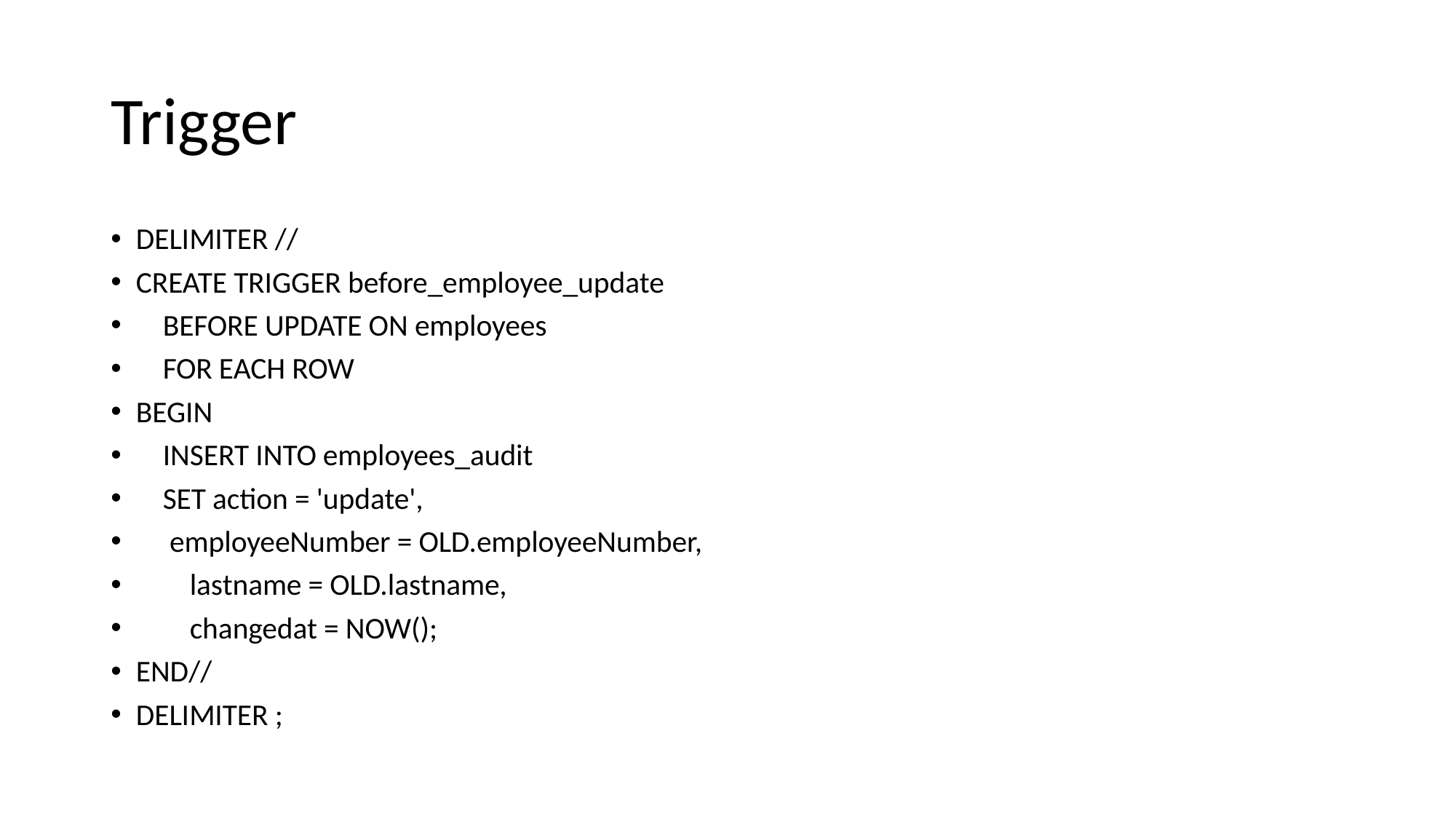

# Trigger
DELIMITER //
CREATE TRIGGER before_employee_update
    BEFORE UPDATE ON employees
    FOR EACH ROW
BEGIN
    INSERT INTO employees_audit
    SET action = 'update',
     employeeNumber = OLD.employeeNumber,
        lastname = OLD.lastname,
        changedat = NOW();
END//
DELIMITER ;